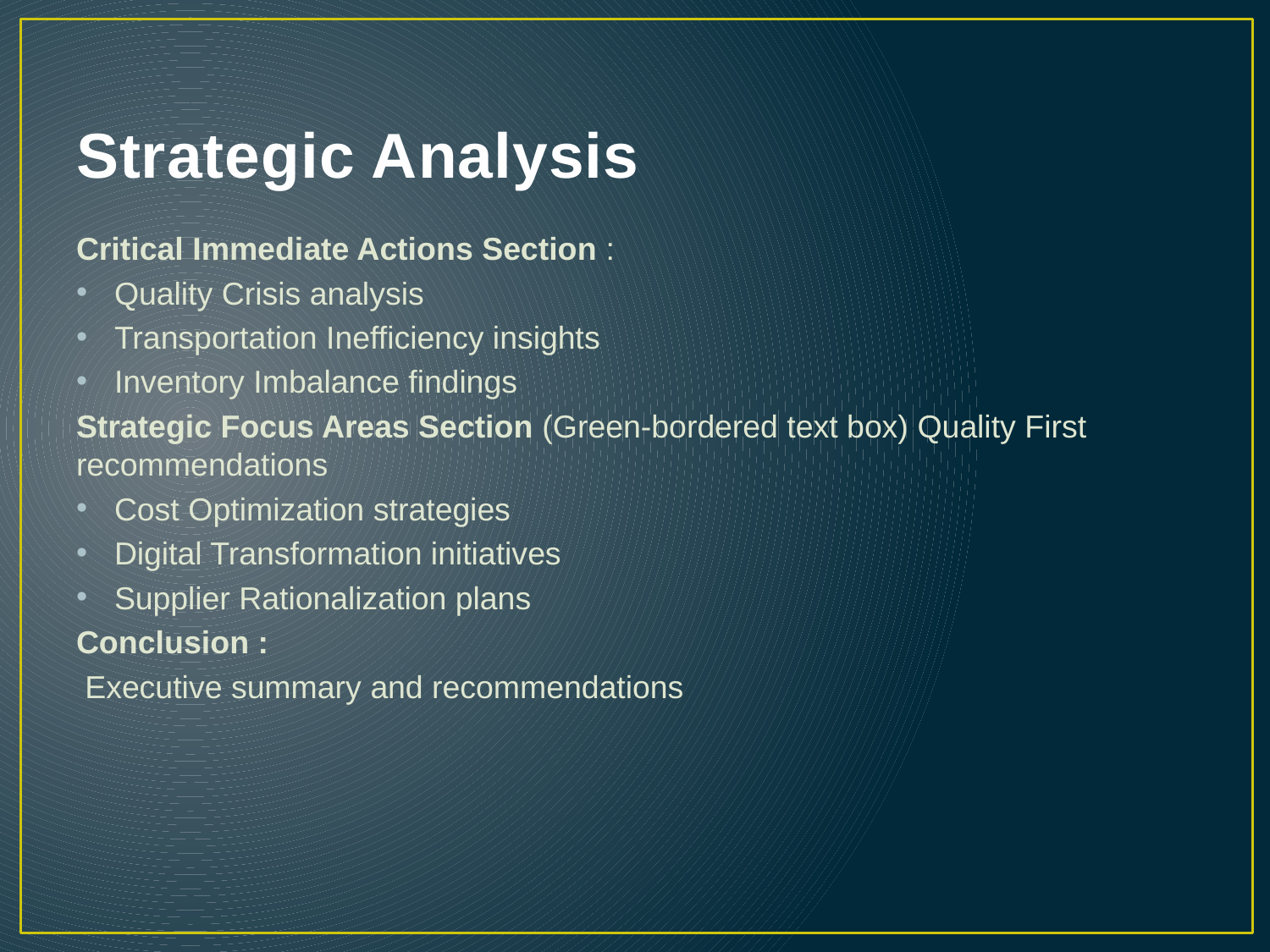

# Strategic Analysis
Critical Immediate Actions Section :
Quality Crisis analysis
Transportation Inefficiency insights
Inventory Imbalance findings
Strategic Focus Areas Section (Green-bordered text box) Quality First recommendations
Cost Optimization strategies
Digital Transformation initiatives
Supplier Rationalization plans
Conclusion :
 Executive summary and recommendations